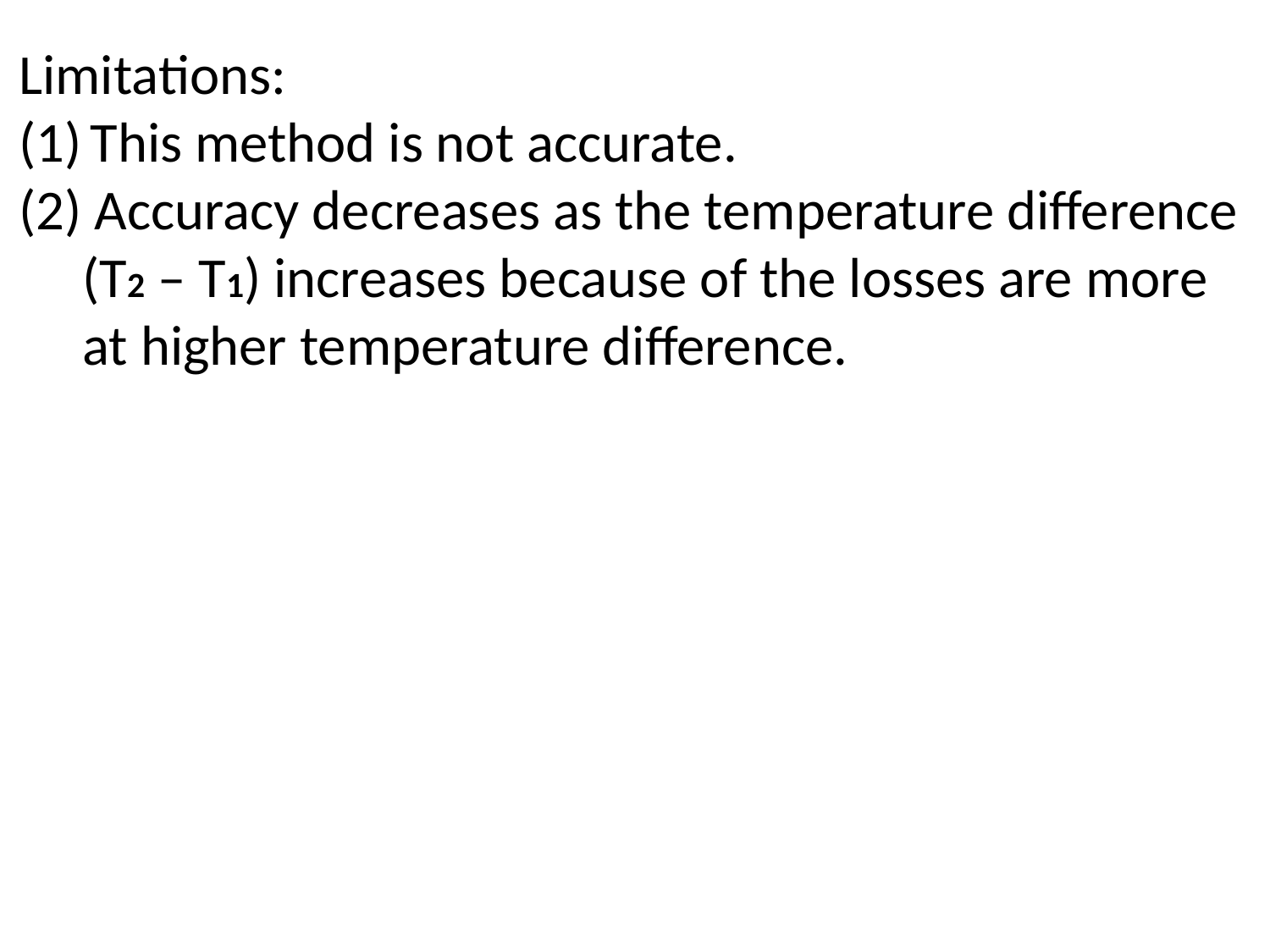

Limitations:
This method is not accurate.
 Accuracy decreases as the temperature difference
     (T2 – T1) increases because of the losses are more
     at higher temperature difference.